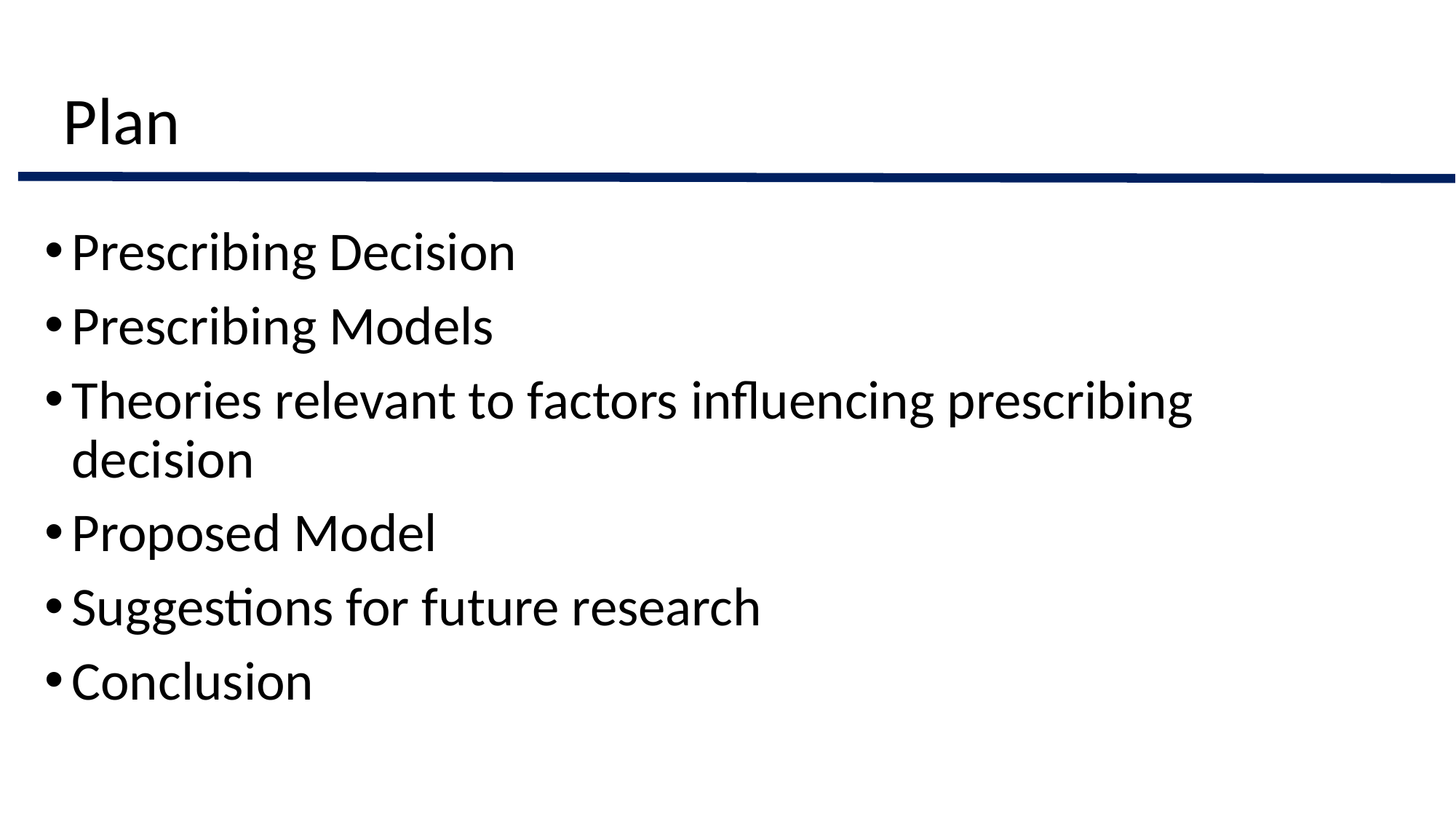

# Plan
Prescribing Decision
Prescribing Models
Theories relevant to factors influencing prescribing decision
Proposed Model
Suggestions for future research
Conclusion
Ali Murshid M, Mohaidin Z. Models and theories of prescribing decisions: A review and suggested a new model. Pharmacy Practice 2017 Apr-Jun;15(2):990.